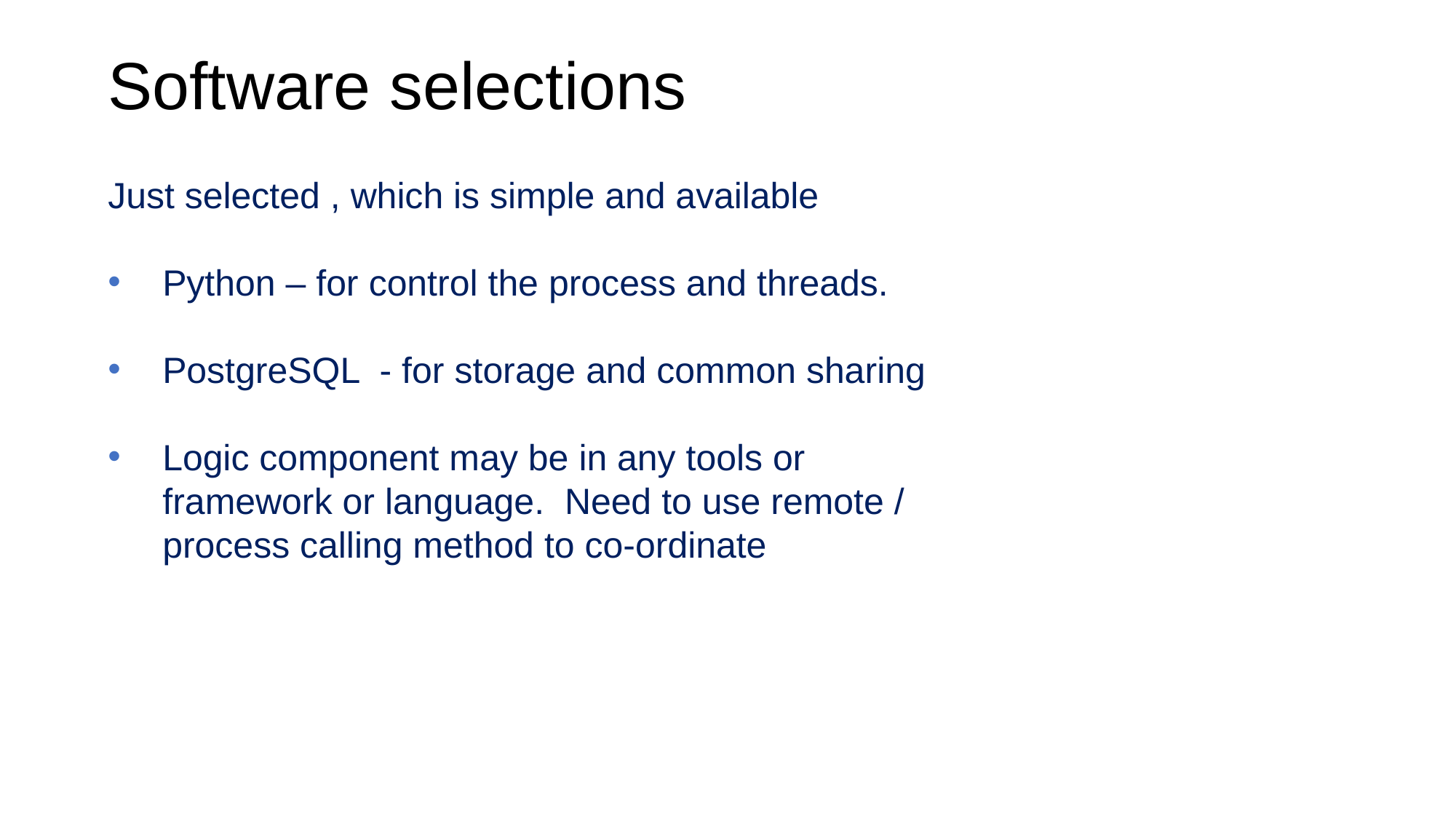

# Software selections
Just selected , which is simple and available

Python – for control the process and threads.

PostgreSQL  - for storage and common sharing

Logic component may be in any tools or framework or language.  Need to use remote / process calling method to co-ordinate